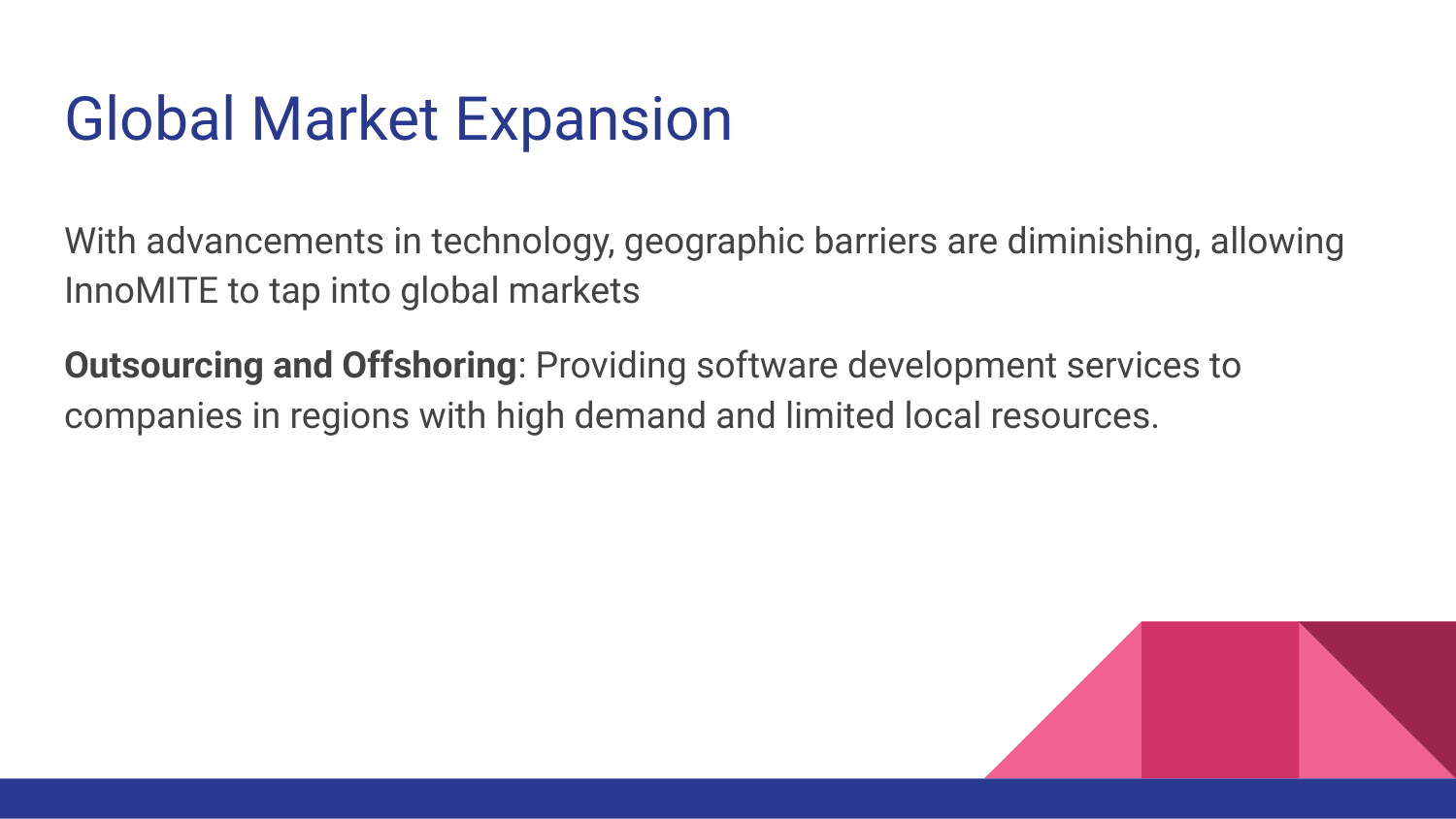

# Global Market Expansion
With advancements in technology, geographic barriers are diminishing, allowing InnoMITE to tap into global markets
Outsourcing and Offshoring: Providing software development services to companies in regions with high demand and limited local resources.